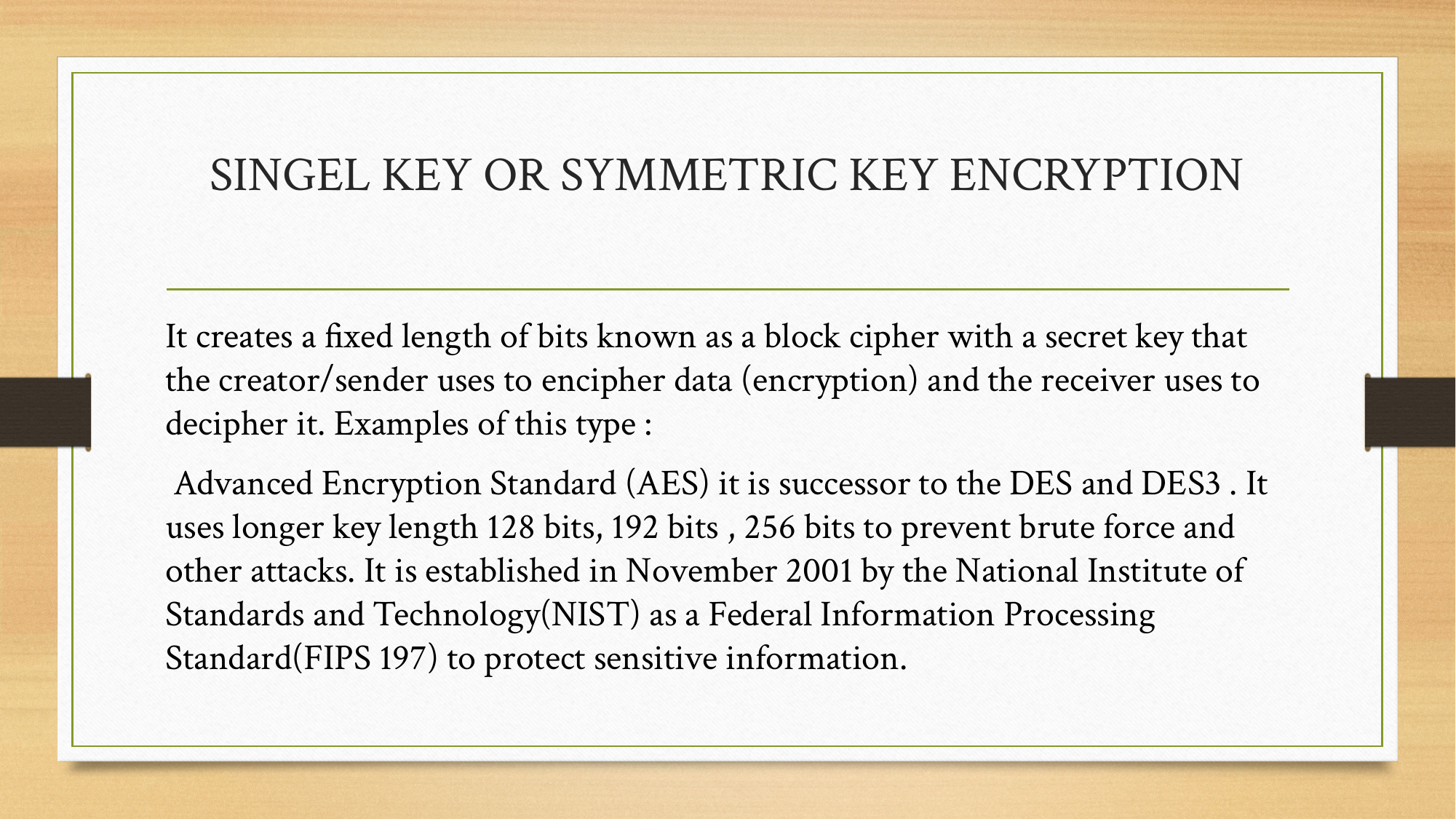

# SINGEL KEY OR SYMMETRIC KEY ENCRYPTION
It creates a fixed length of bits known as a block cipher with a secret key that the creator/sender uses to encipher data (encryption) and the receiver uses to decipher it. Examples of this type :
 Advanced Encryption Standard (AES) it is successor to the DES and DES3 . It uses longer key length 128 bits, 192 bits , 256 bits to prevent brute force and other attacks. It is established in November 2001 by the National Institute of Standards and Technology(NIST) as a Federal Information Processing Standard(FIPS 197) to protect sensitive information.